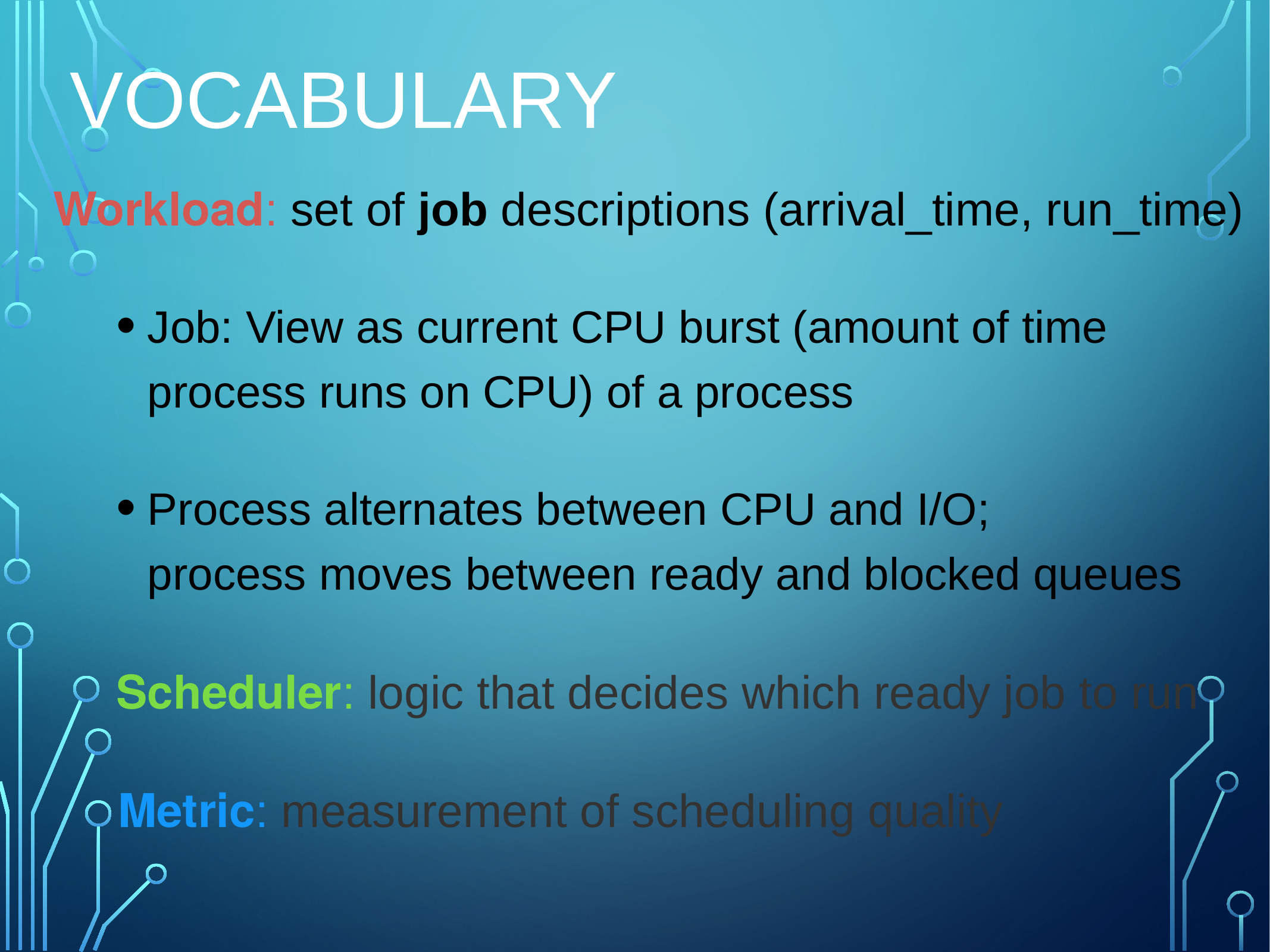

# Vocabulary
Workload: set of job descriptions (arrival_time, run_time)
Job: View as current CPU burst (amount of time process runs on CPU) of a process
Process alternates between CPU and I/O;
process moves between ready and blocked queues
Scheduler: logic that decides which ready job to run
     Metric: measurement of scheduling quality